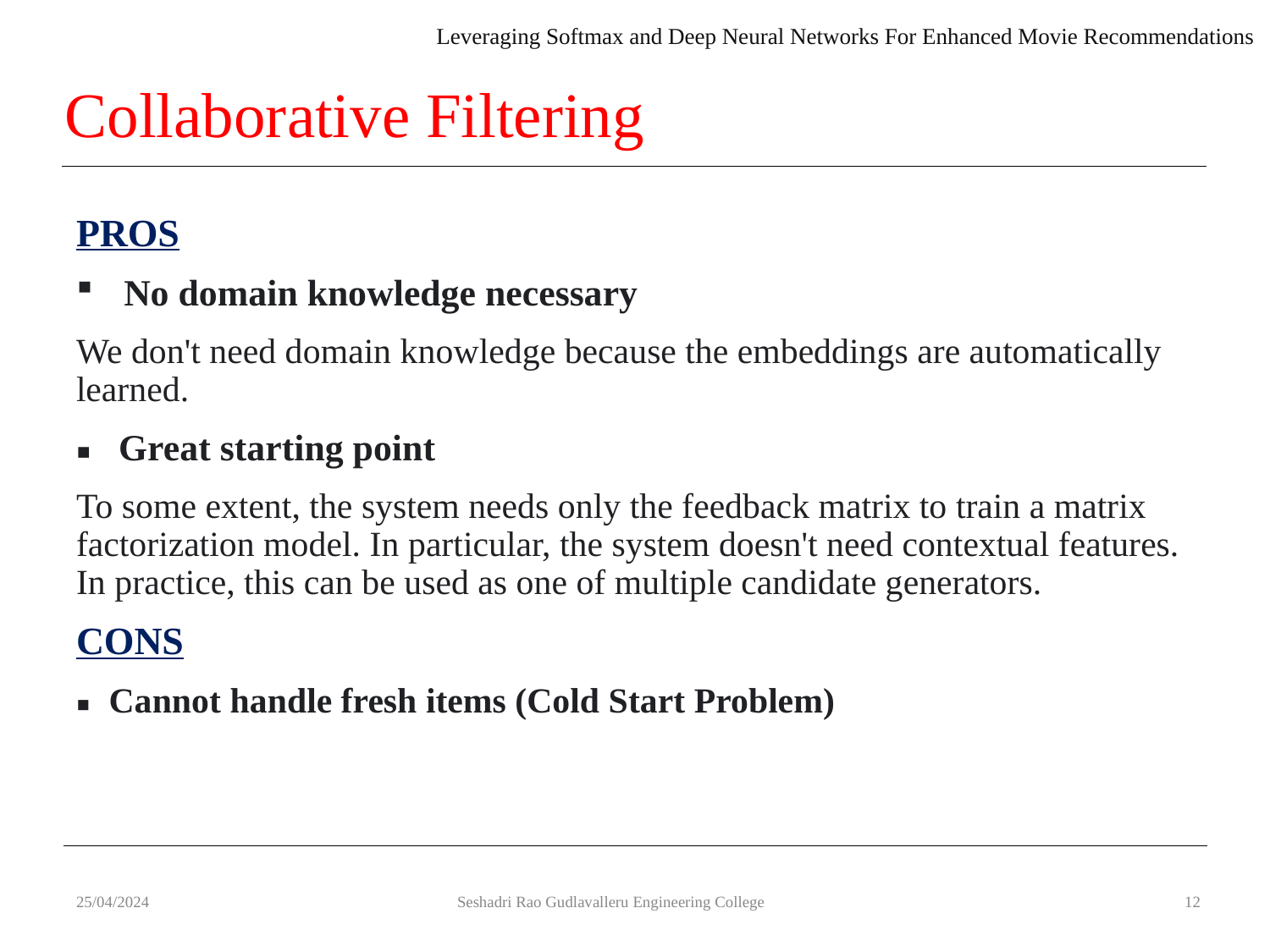

Leveraging Softmax and Deep Neural Networks For Enhanced Movie Recommendations
# Collaborative Filtering
PROS
No domain knowledge necessary
We don't need domain knowledge because the embeddings are automatically learned.
  Great starting point
To some extent, the system needs only the feedback matrix to train a matrix factorization model. In particular, the system doesn't need contextual features. In practice, this can be used as one of multiple candidate generators.
CONS
 Cannot handle fresh items (Cold Start Problem)
25/04/2024			Seshadri Rao Gudlavalleru Engineering College			                       12